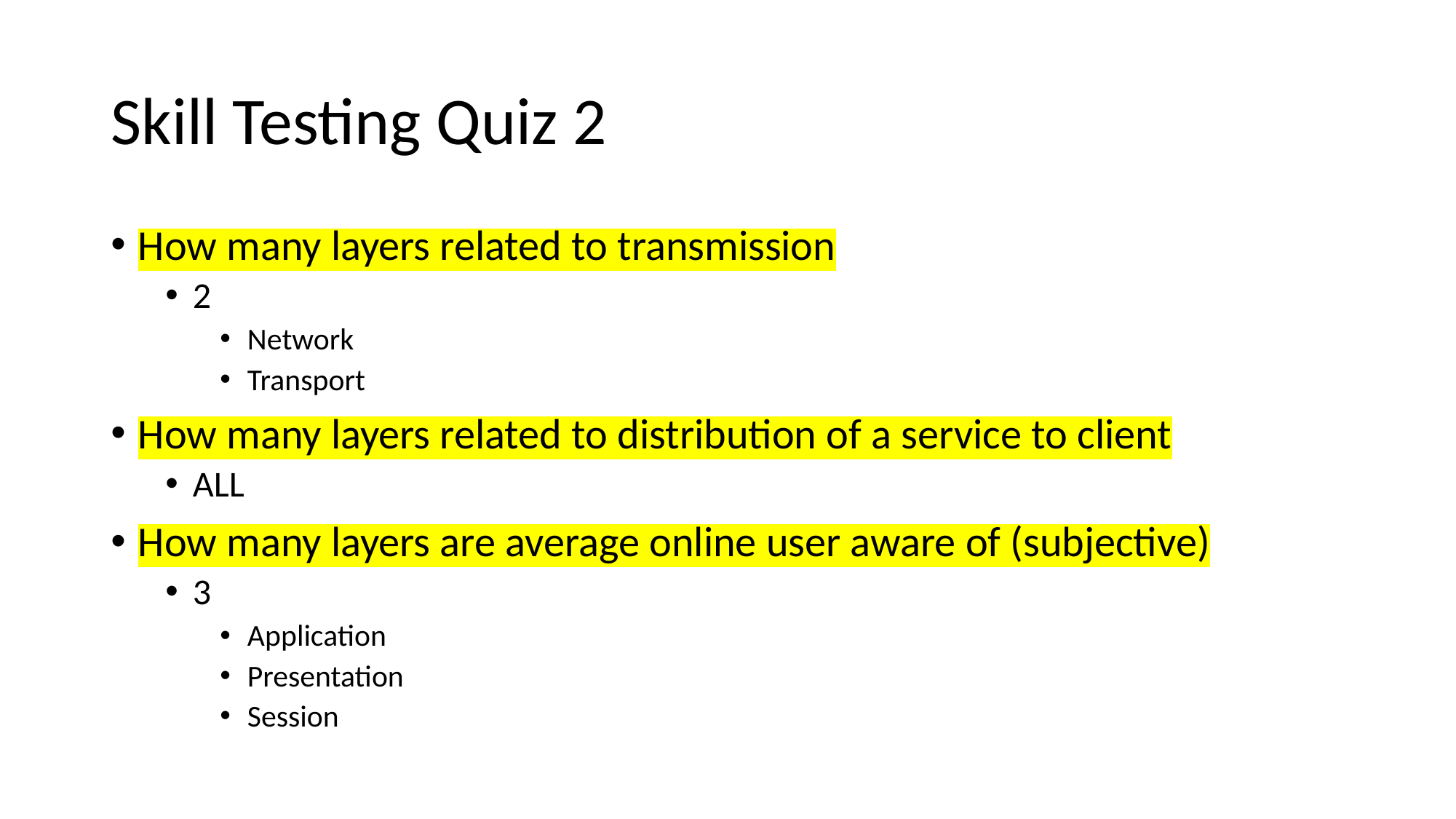

# Skill Testing Quiz 2
How many layers related to transmission
2
Network
Transport
How many layers related to distribution of a service to client
ALL
How many layers are average online user aware of (subjective)
3
Application
Presentation
Session